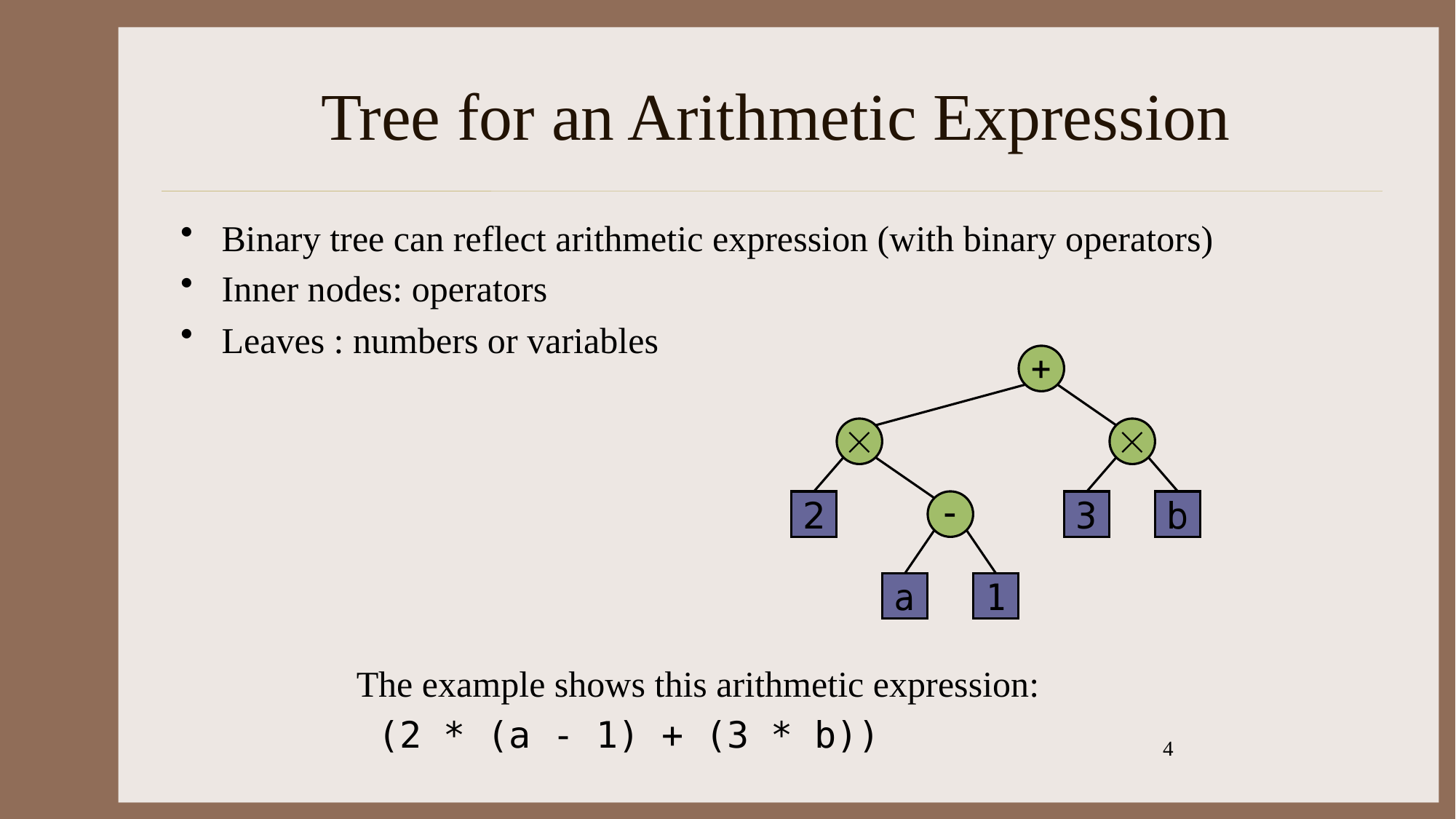

# Tree for an Arithmetic Expression
Binary tree can reflect arithmetic expression (with binary operators)
Inner nodes: operators
Leaves : numbers or variables
+
×
×
2
−
3
b
a
1
The example shows this arithmetic expression:
 (2 * (a - 1) + (3 * b))
4